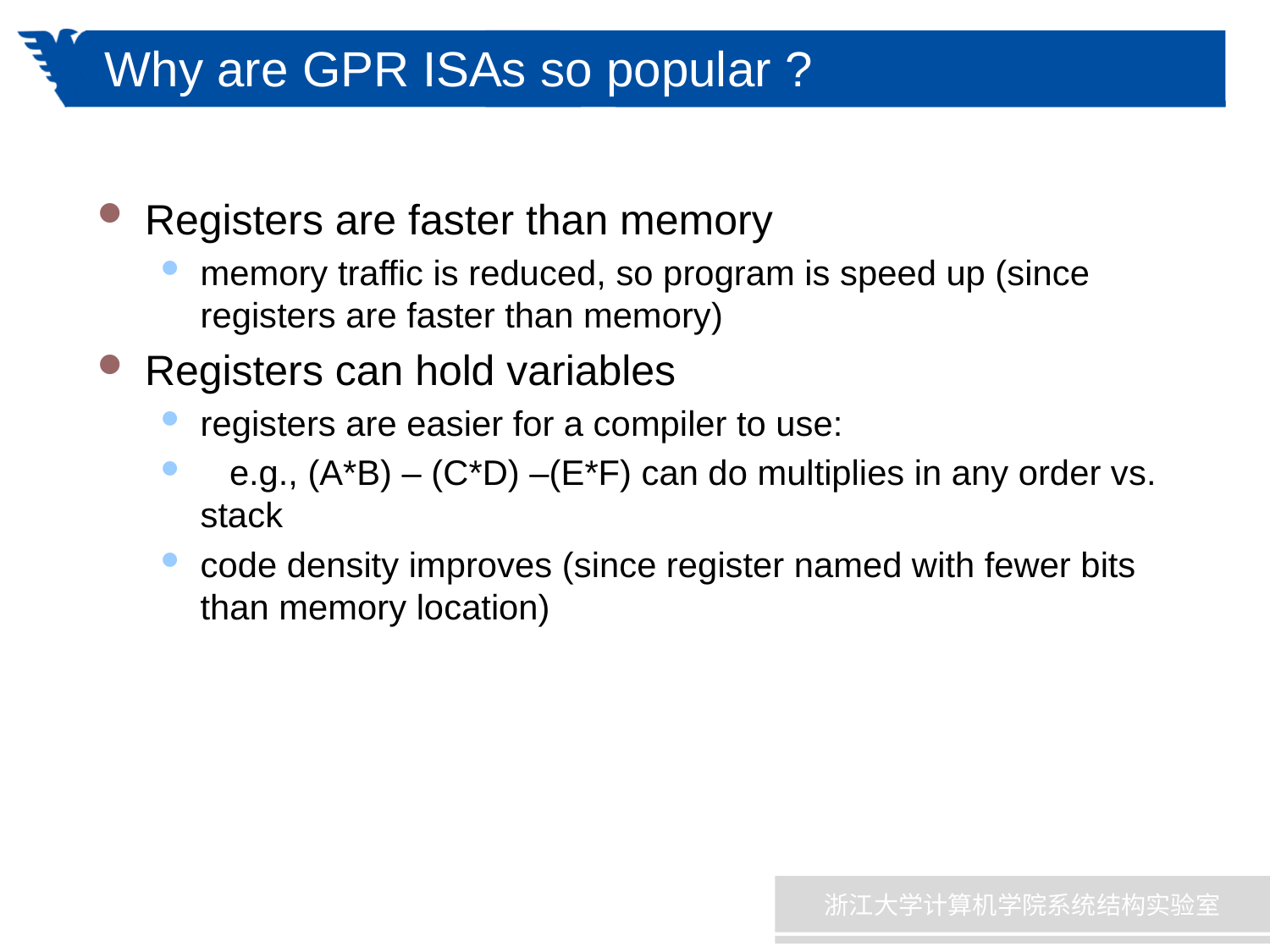

# Why are GPR ISAs so popular ?
Registers are faster than memory
memory traffic is reduced, so program is speed up (since registers are faster than memory)
Registers can hold variables
registers are easier for a compiler to use:
   e.g., (A*B) – (C*D) –(E*F) can do multiplies in any order vs. stack
code density improves (since register named with fewer bits than memory location)